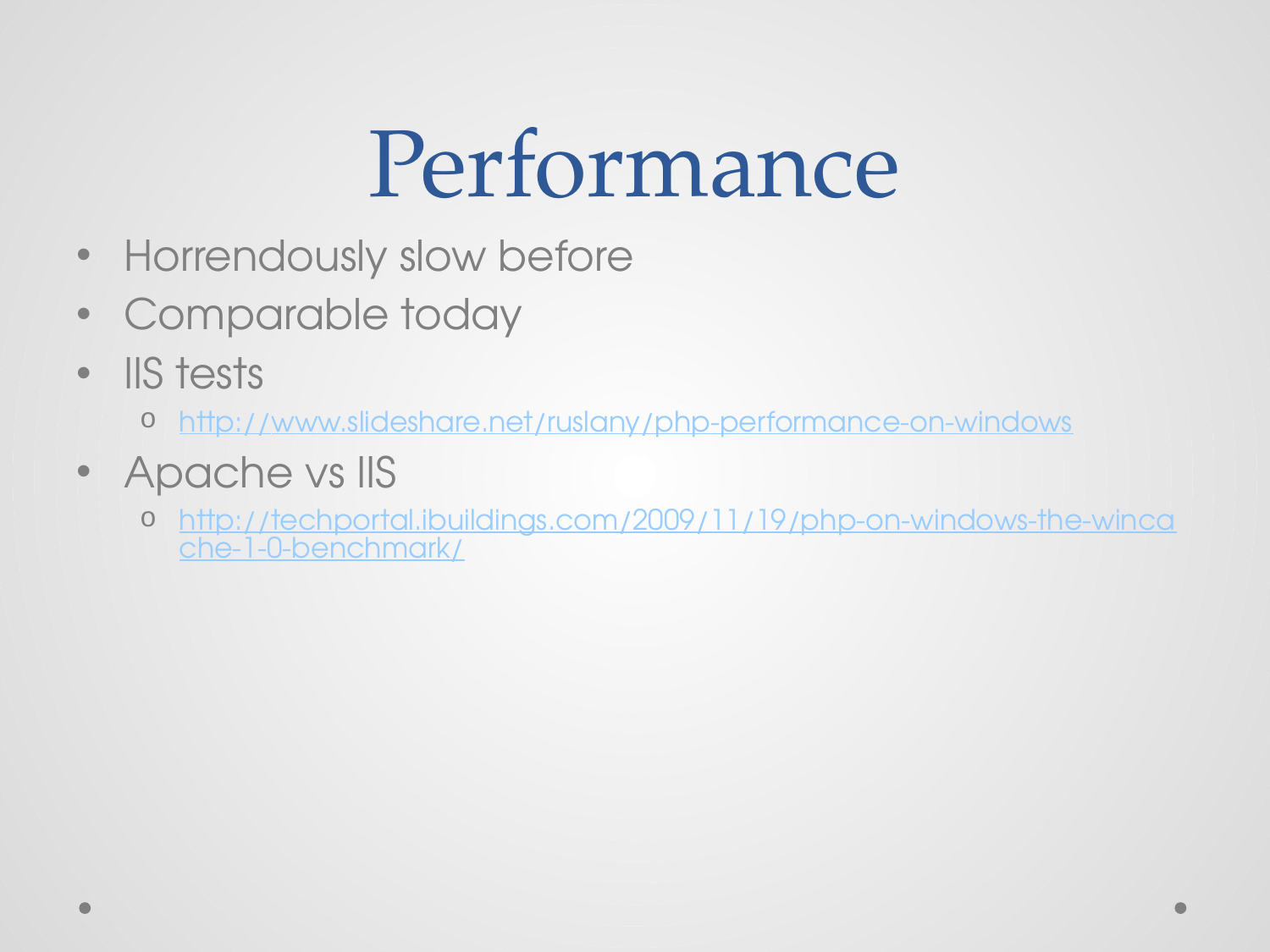

# Performance
Horrendously slow before
Comparable today
IIS tests
http://www.slideshare.net/ruslany/php-performance-on-windows
Apache vs IIS
http://techportal.ibuildings.com/2009/11/19/php-on-windows-the-wincache-1-0-benchmark/